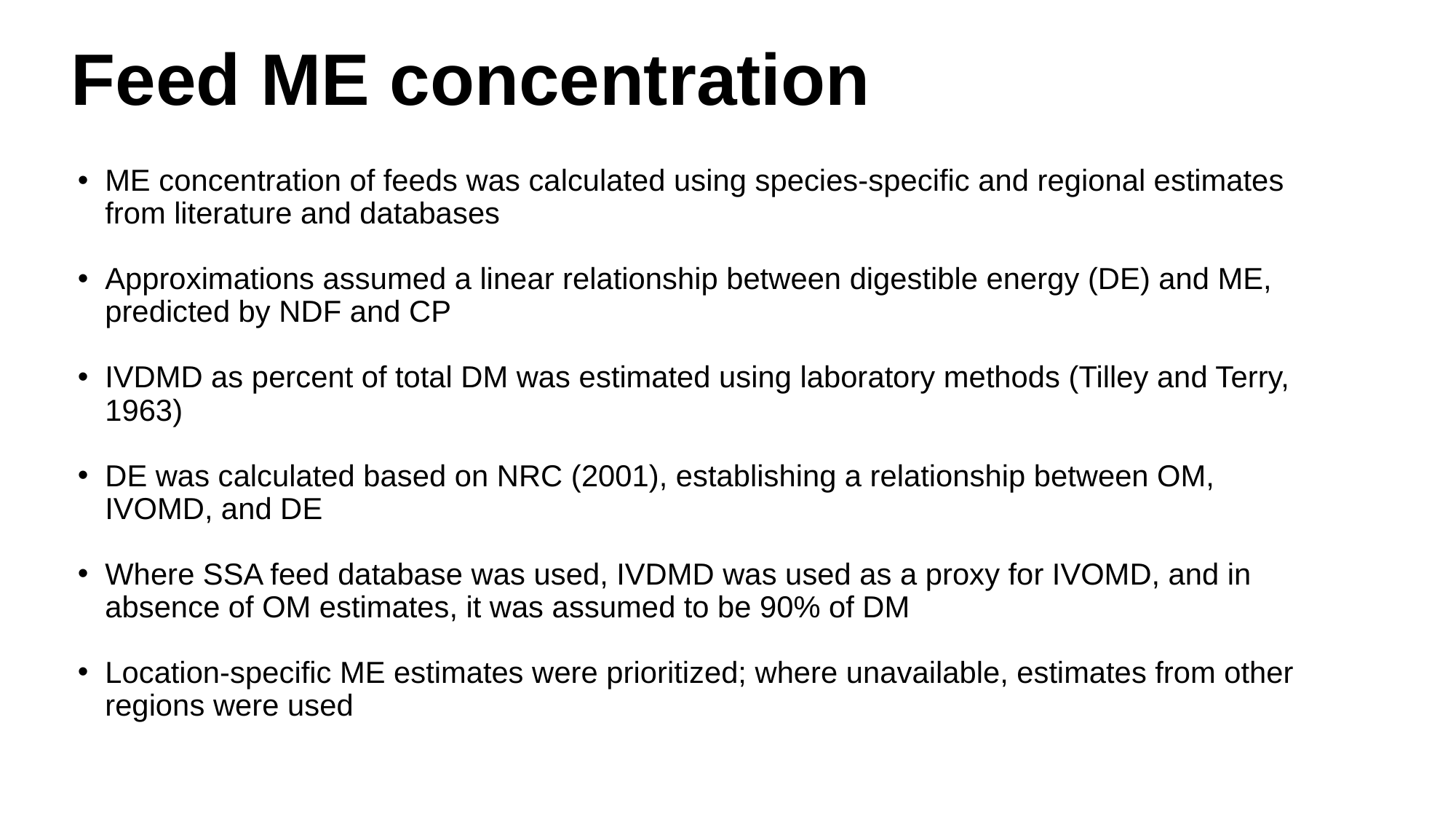

# Feed ME concentration
ME concentration of feeds was calculated using species-specific and regional estimates from literature and databases

Approximations assumed a linear relationship between digestible energy (DE) and ME, predicted by NDF and CP

IVDMD as percent of total DM was estimated using laboratory methods (Tilley and Terry, 1963)

DE was calculated based on NRC (2001), establishing a relationship between OM, IVOMD, and DE

Where SSA feed database was used, IVDMD was used as a proxy for IVOMD, and in absence of OM estimates, it was assumed to be 90% of DM

Location-specific ME estimates were prioritized; where unavailable, estimates from other regions were used